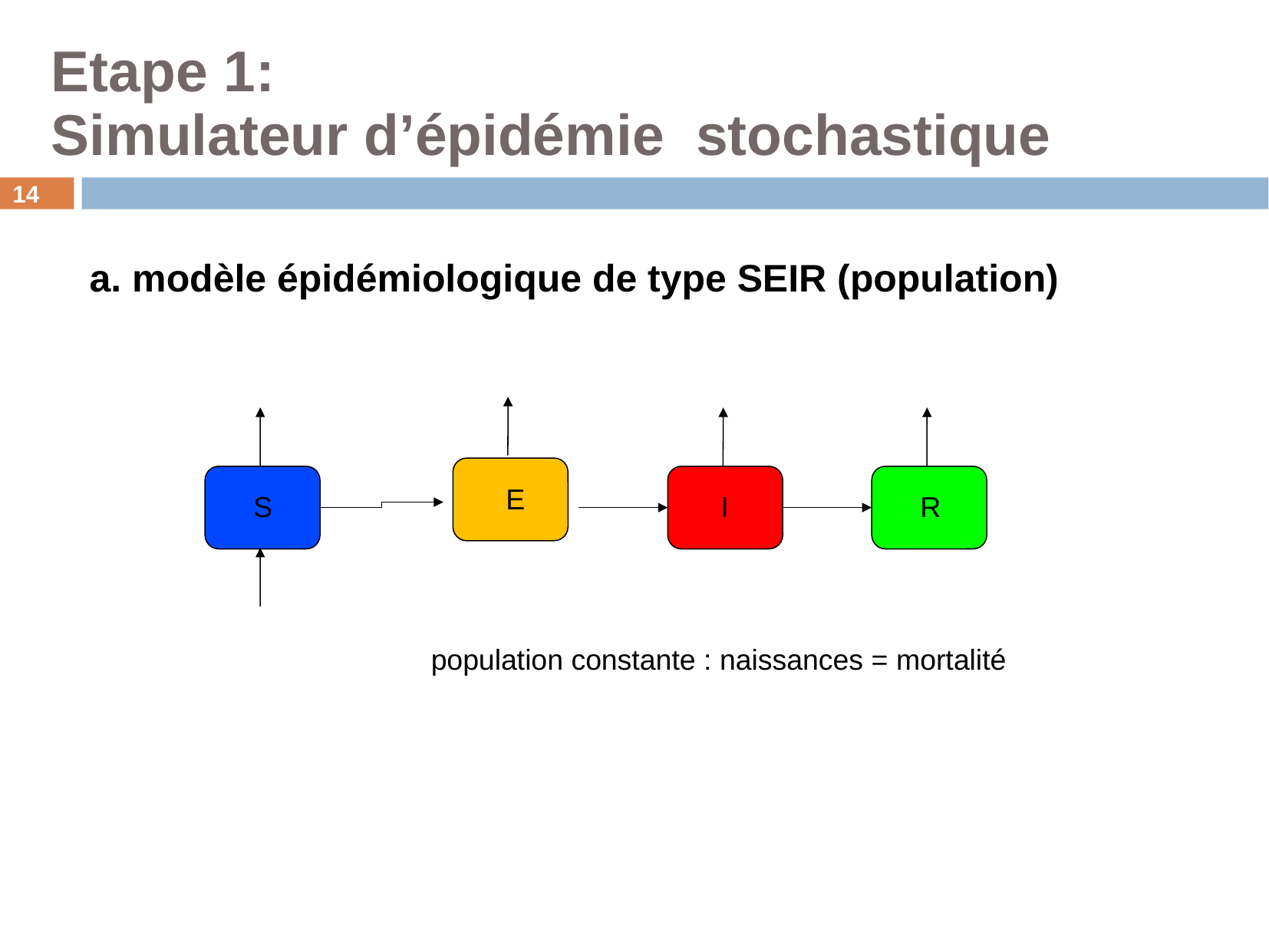

Etape 1:
Simulateur d’épidémie  stochastique
14
a. modèle épidémiologique de type SEIR (population)

E
S
I
R

population constante : naissances = mortalité